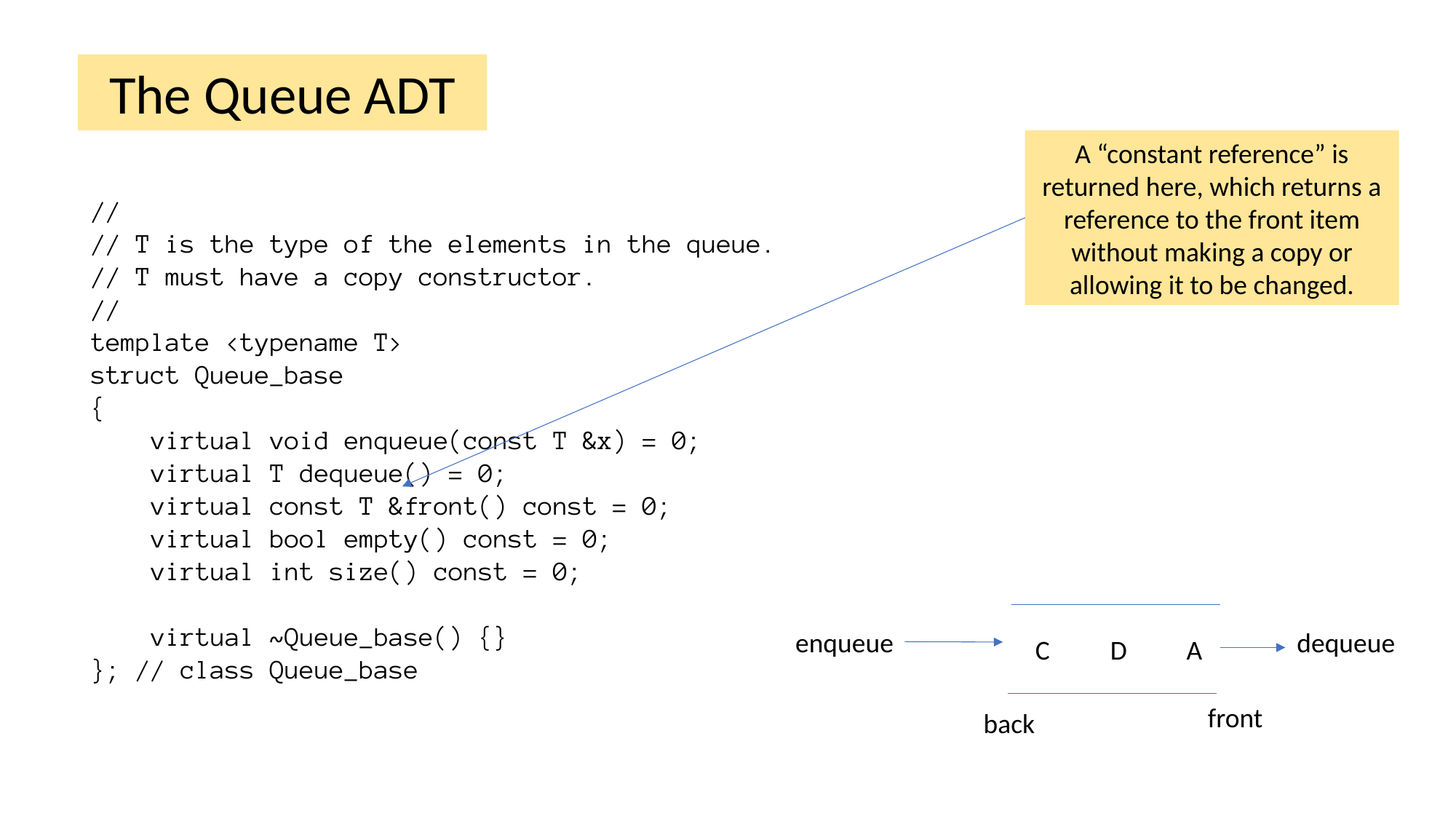

The Queue ADT
A “constant reference” is returned here, which returns a reference to the front item without making a copy or allowing it to be changed.
//
// T is the type of the elements in the queue.
// T must have a copy constructor.
//
template <typename T>
struct Queue_base
{
    virtual void enqueue(const T &x) = 0;
    virtual T dequeue() = 0;
    virtual const T &front() const = 0;
    virtual bool empty() const = 0;
    virtual int size() const = 0;

    virtual ~Queue_base() {}
}; // class Queue_base
enqueue
dequeue
C
D
A
front
back